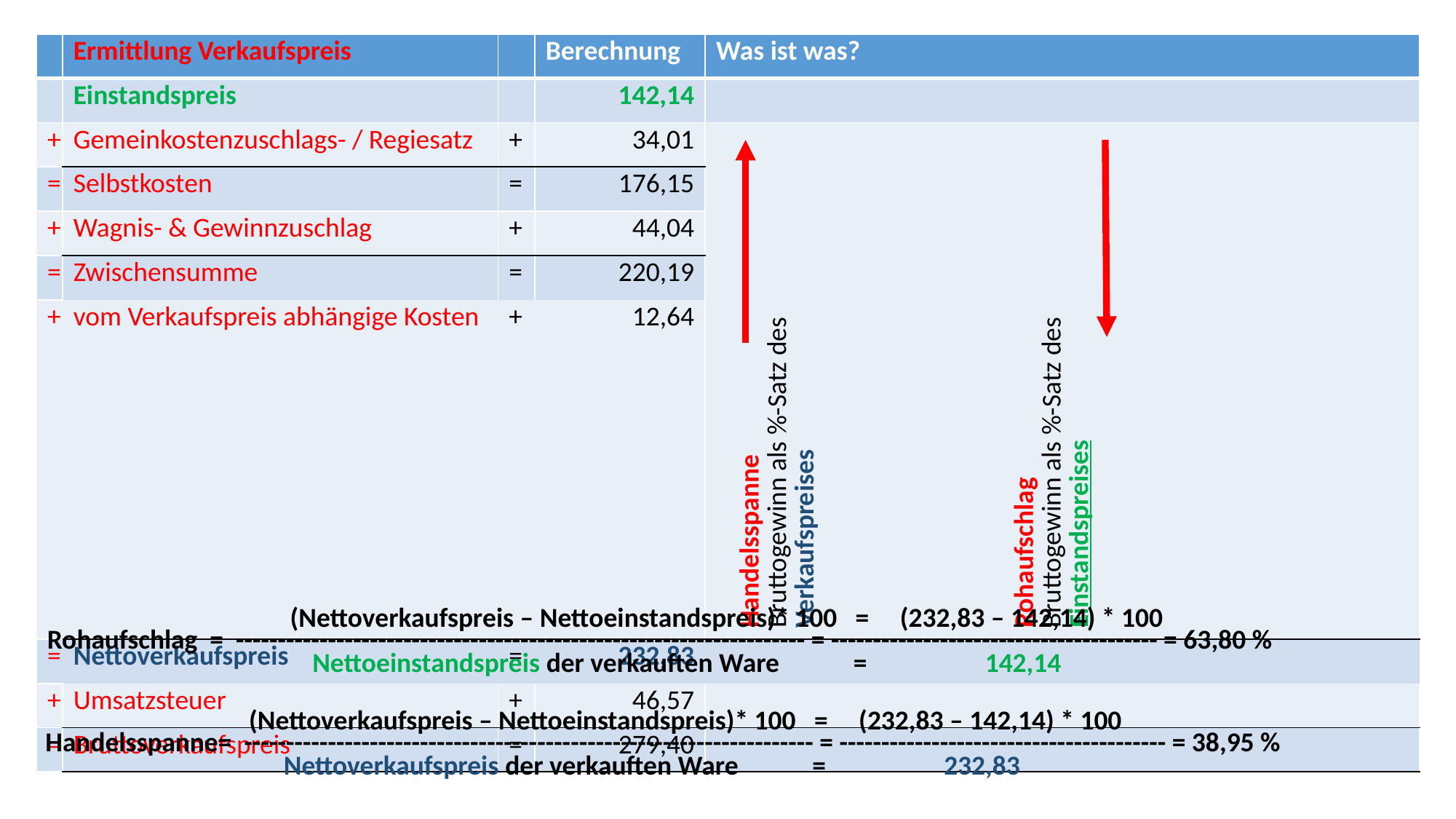

|  | Ermittlung Verkaufspreis |  | Berechnung | Was ist was? |
| --- | --- | --- | --- | --- |
|  | Einstandspreis |  | 142,14 |  |
| + | Gemeinkostenzuschlags- / Regiesatz | + | 34,01 | Handelsspanne Bruttogewinn als %-Satz des Verkaufspreises Rohaufschlag Bruttogewinn als %-Satz des Einstandspreises |
| = | Selbstkosten | = | 176,15 |  |
| + | Wagnis- & Gewinnzuschlag | + | 44,04 |  |
| = | Zwischensumme | = | 220,19 |  |
| + | vom Verkaufspreis abhängige Kosten | + | 12,64 |  |
| = | Nettoverkaufspreis | = | 232,83 |  |
| + | Umsatzsteuer | + | 46,57 |  |
| = | Bruttoverkaufspreis | = | 279,40 |  |
(Nettoverkaufspreis – Nettoeinstandspreis)* 100   =     (232,83 – 142,14) * 100
Rohaufschlag  =  -------------------------------------------------------------------- = --------------------------------------- = 63,80 %
Nettoeinstandspreis der verkauften Ware            =                   142,14
(Nettoverkaufspreis – Nettoeinstandspreis)* 100   =     (232,83 – 142,14) * 100
Handelsspanne=  -------------------------------------------------------------------- = --------------------------------------- = 38,95 %
Nettoverkaufspreis der verkauften Ware            =                   232,83